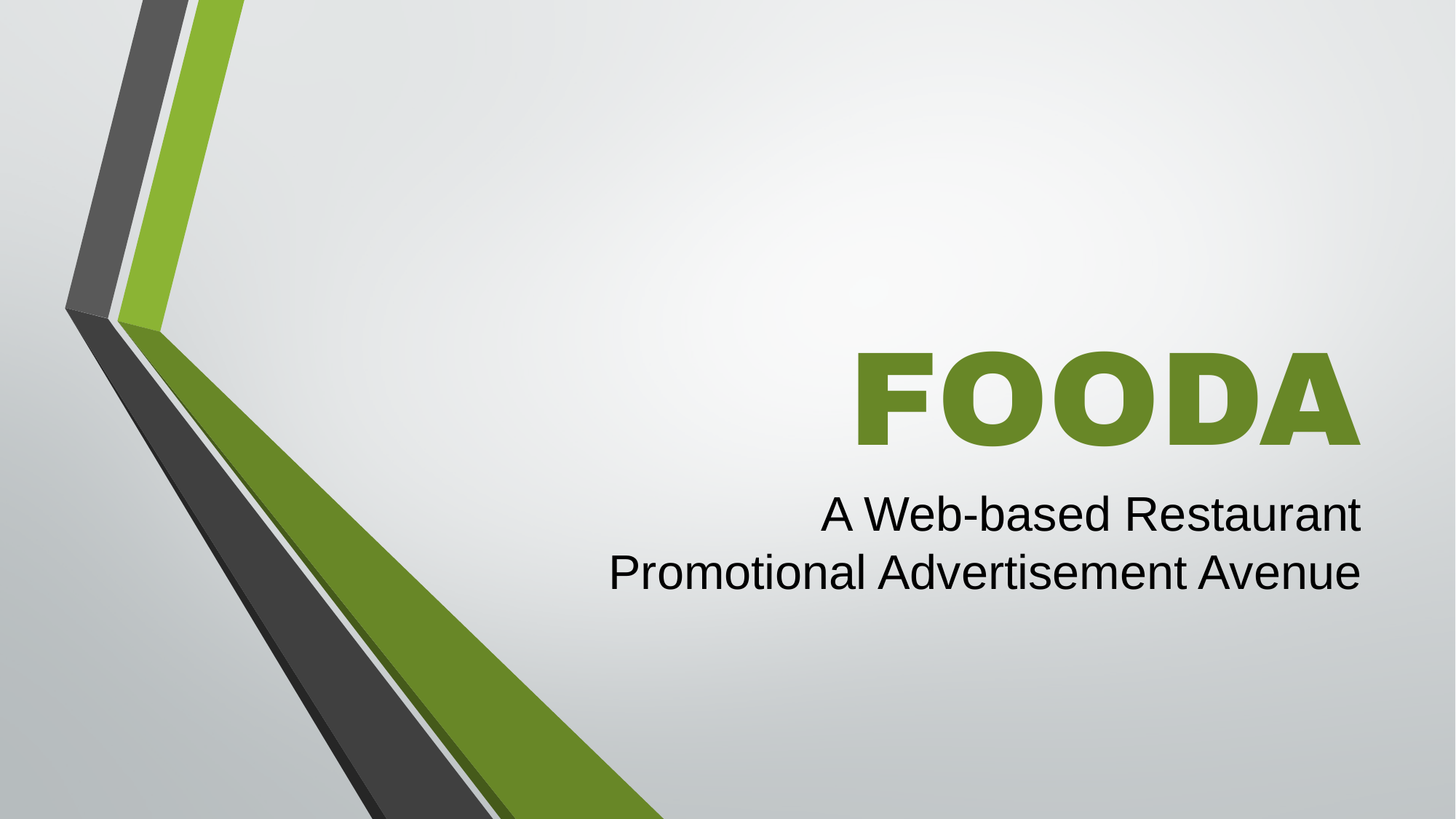

# FOODA
A Web-based Restaurant Promotional Advertisement Avenue